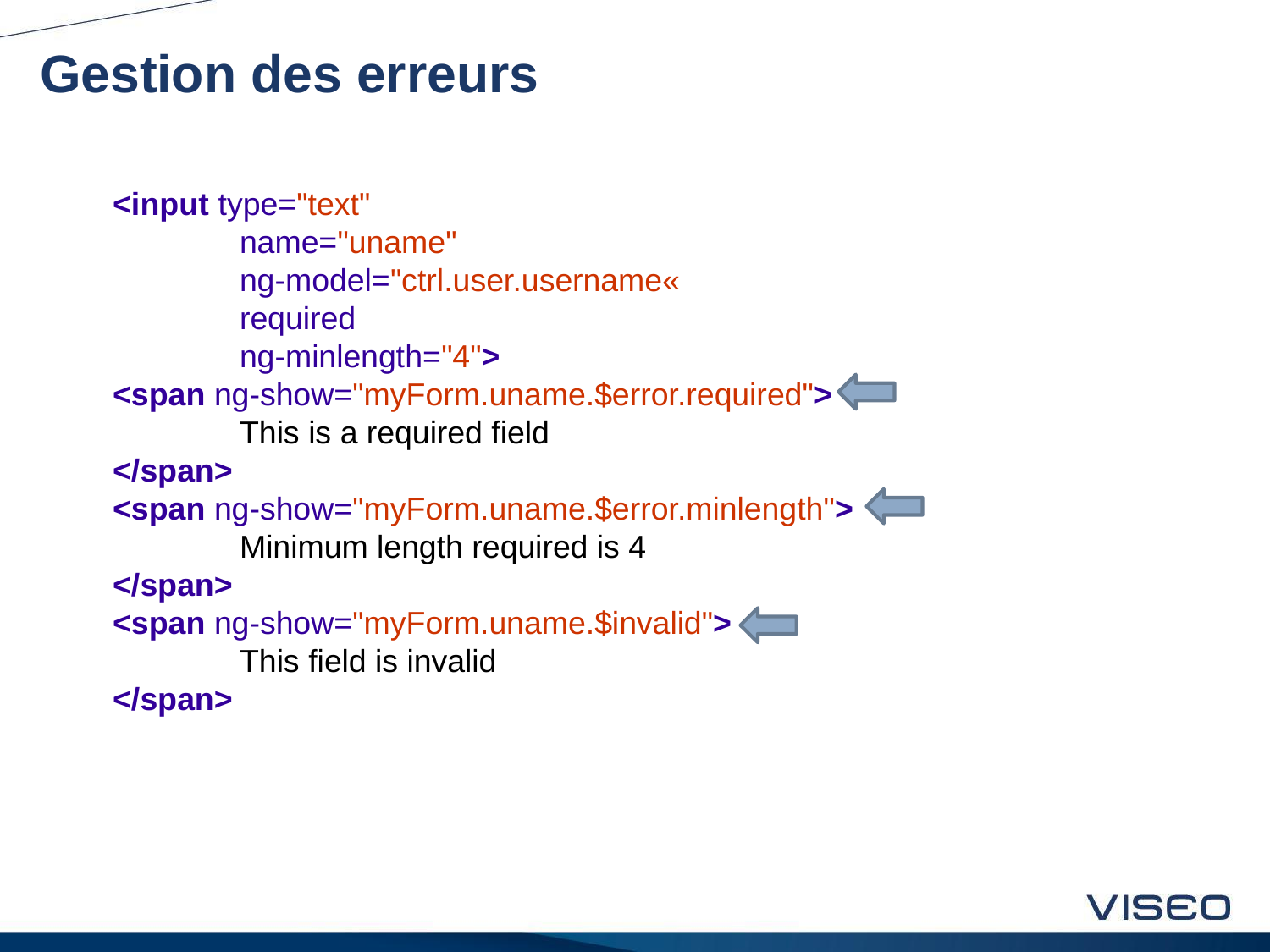

# Gestion des erreurs
<input type="text"
	name="uname"
	ng-model="ctrl.user.username«
	required
	ng-minlength="4">
<span ng-show="myForm.uname.$error.required">
	This is a required field
</span>
<span ng-show="myForm.uname.$error.minlength">
	Minimum length required is 4
</span>
<span ng-show="myForm.uname.$invalid">
	This field is invalid
</span>